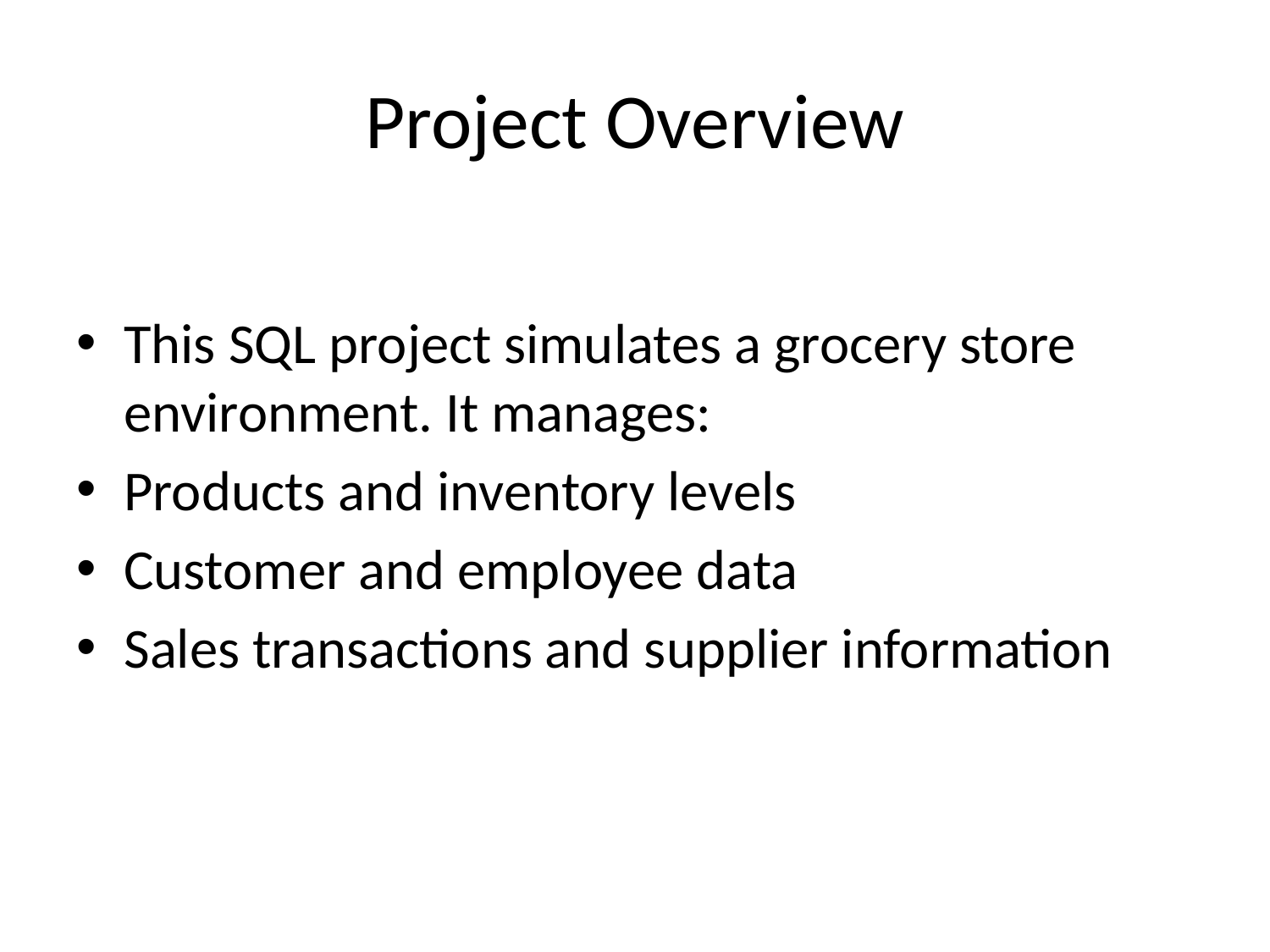

# Project Overview

This SQL project simulates a grocery store environment. It manages:
Products and inventory levels
Customer and employee data
Sales transactions and supplier information